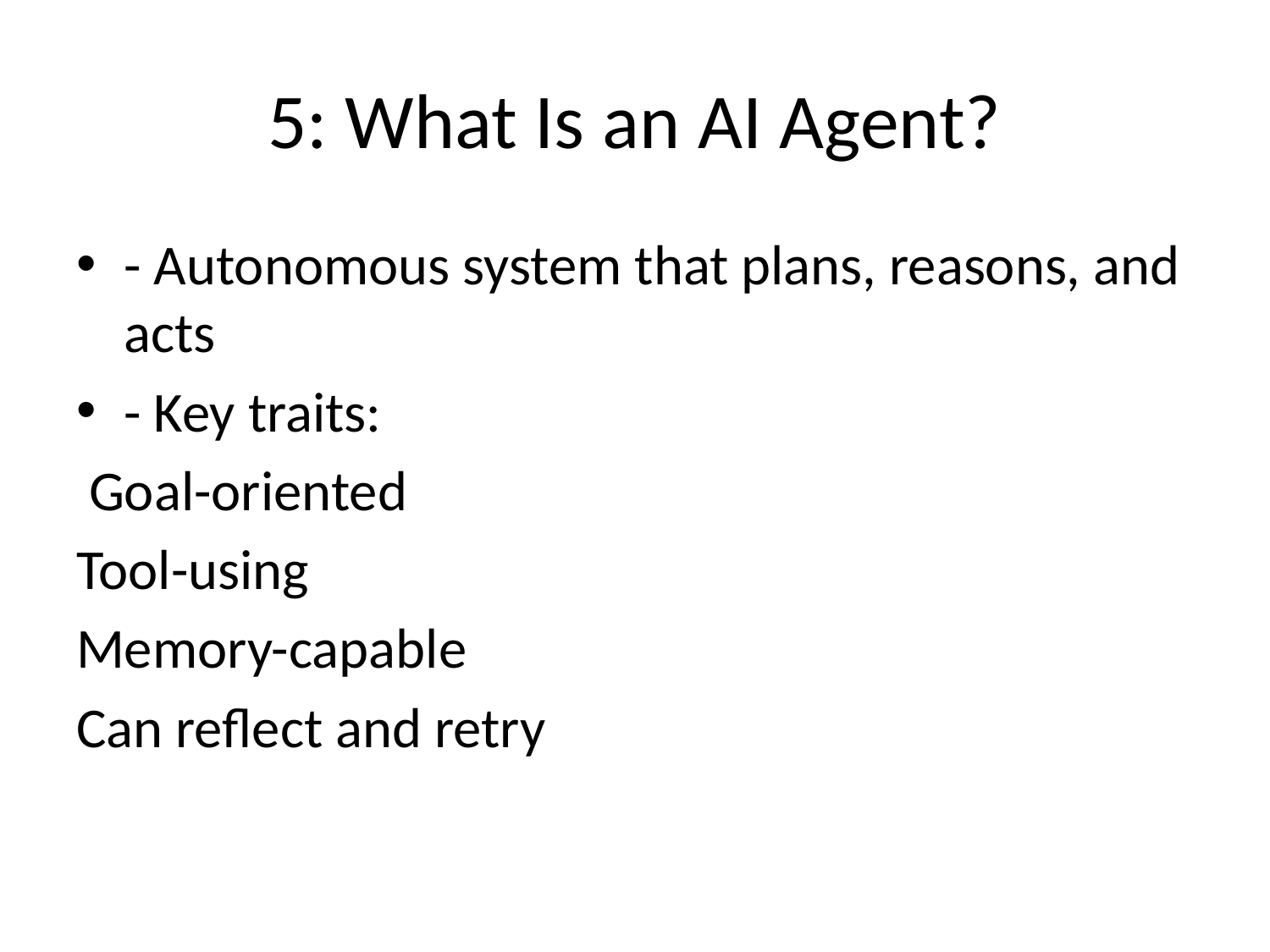

# 5: What Is an AI Agent?
- Autonomous system that plans, reasons, and acts
- Key traits:
 Goal-oriented
Tool-using
Memory-capable
Can reflect and retry